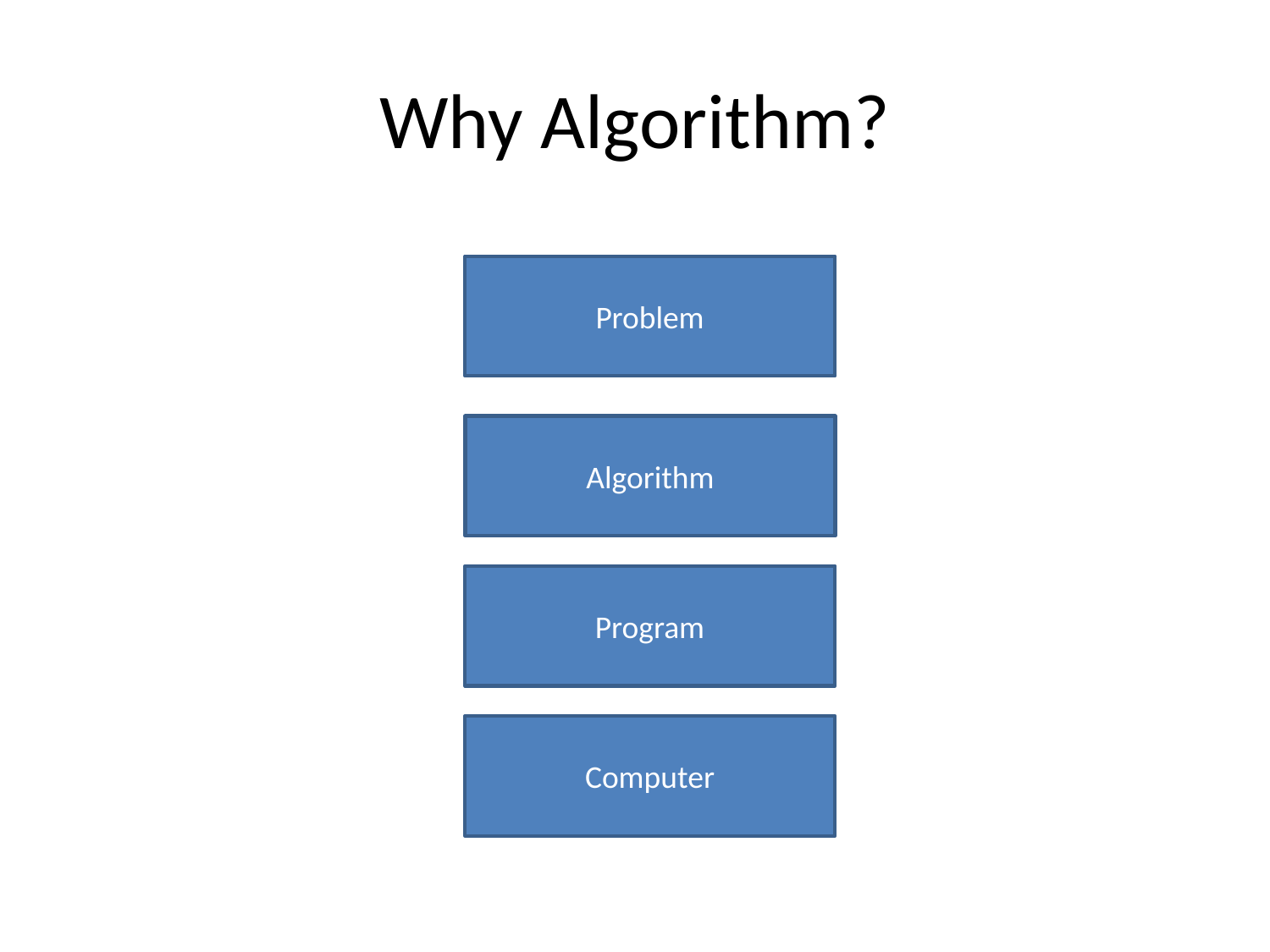

# Why Algorithm?
Problem
Algorithm
Program
Computer